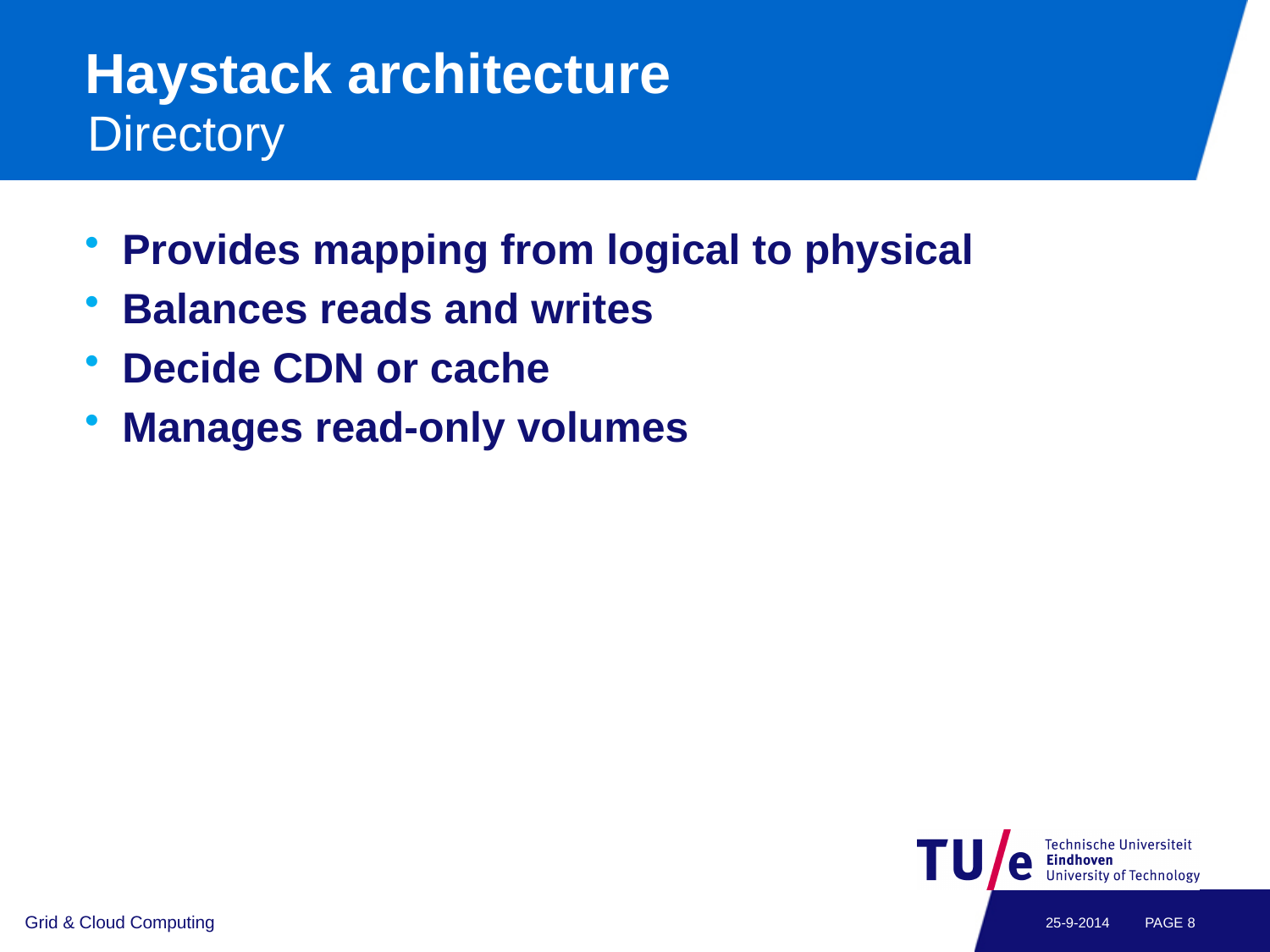

# Haystack architecture
Directory
Provides mapping from logical to physical
Balances reads and writes
Decide CDN or cache
Manages read-only volumes
Grid & Cloud Computing
25-9-2014
PAGE 8